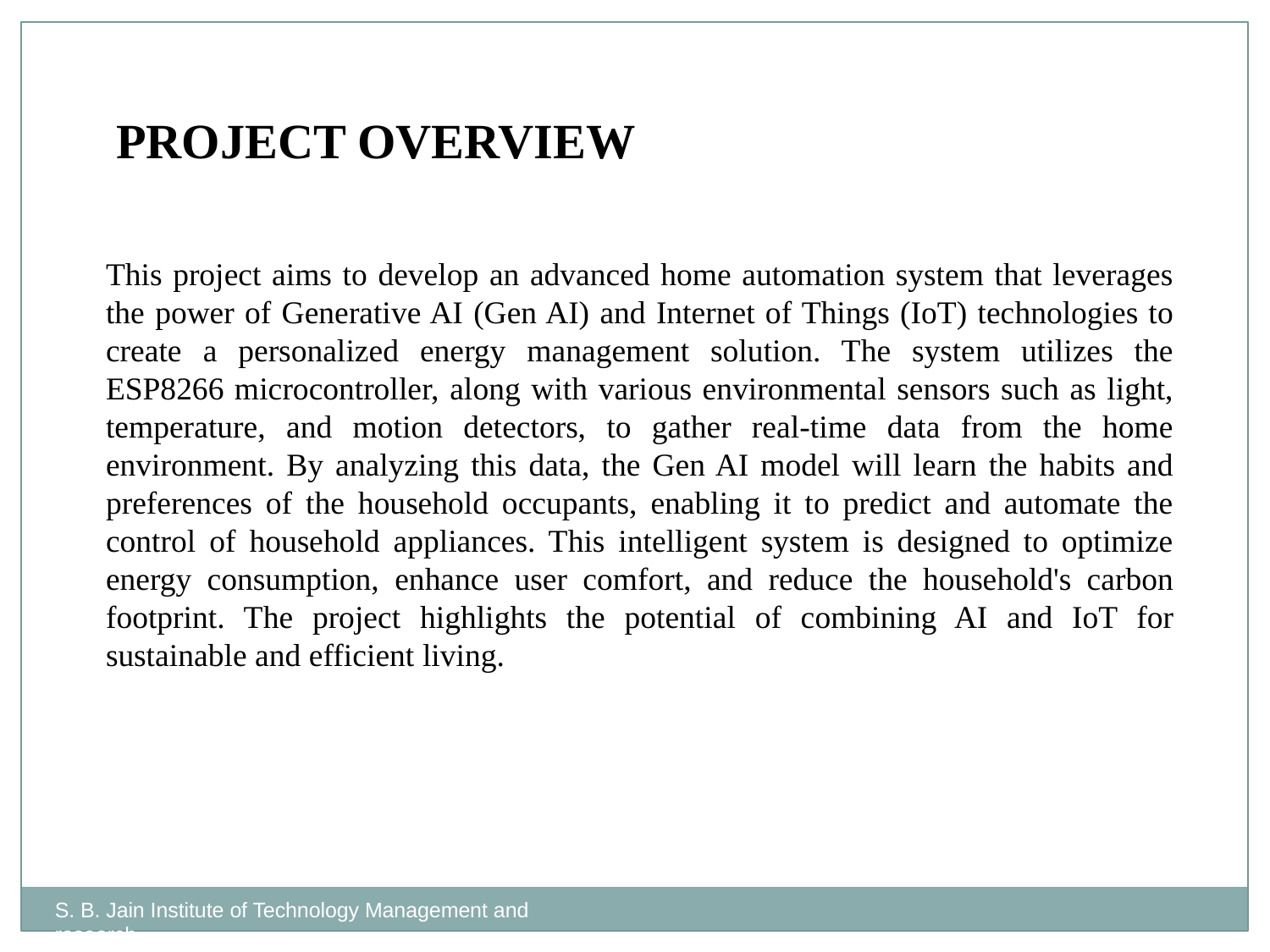

# PROJECT OVERVIEW
This project aims to develop an advanced home automation system that leverages the power of Generative AI (Gen AI) and Internet of Things (IoT) technologies to create a personalized energy management solution. The system utilizes the ESP8266 microcontroller, along with various environmental sensors such as light, temperature, and motion detectors, to gather real-time data from the home environment. By analyzing this data, the Gen AI model will learn the habits and preferences of the household occupants, enabling it to predict and automate the control of household appliances. This intelligent system is designed to optimize energy consumption, enhance user comfort, and reduce the household's carbon footprint. The project highlights the potential of combining AI and IoT for sustainable and efficient living.

S. B. Jain Institute of Technology Management and research